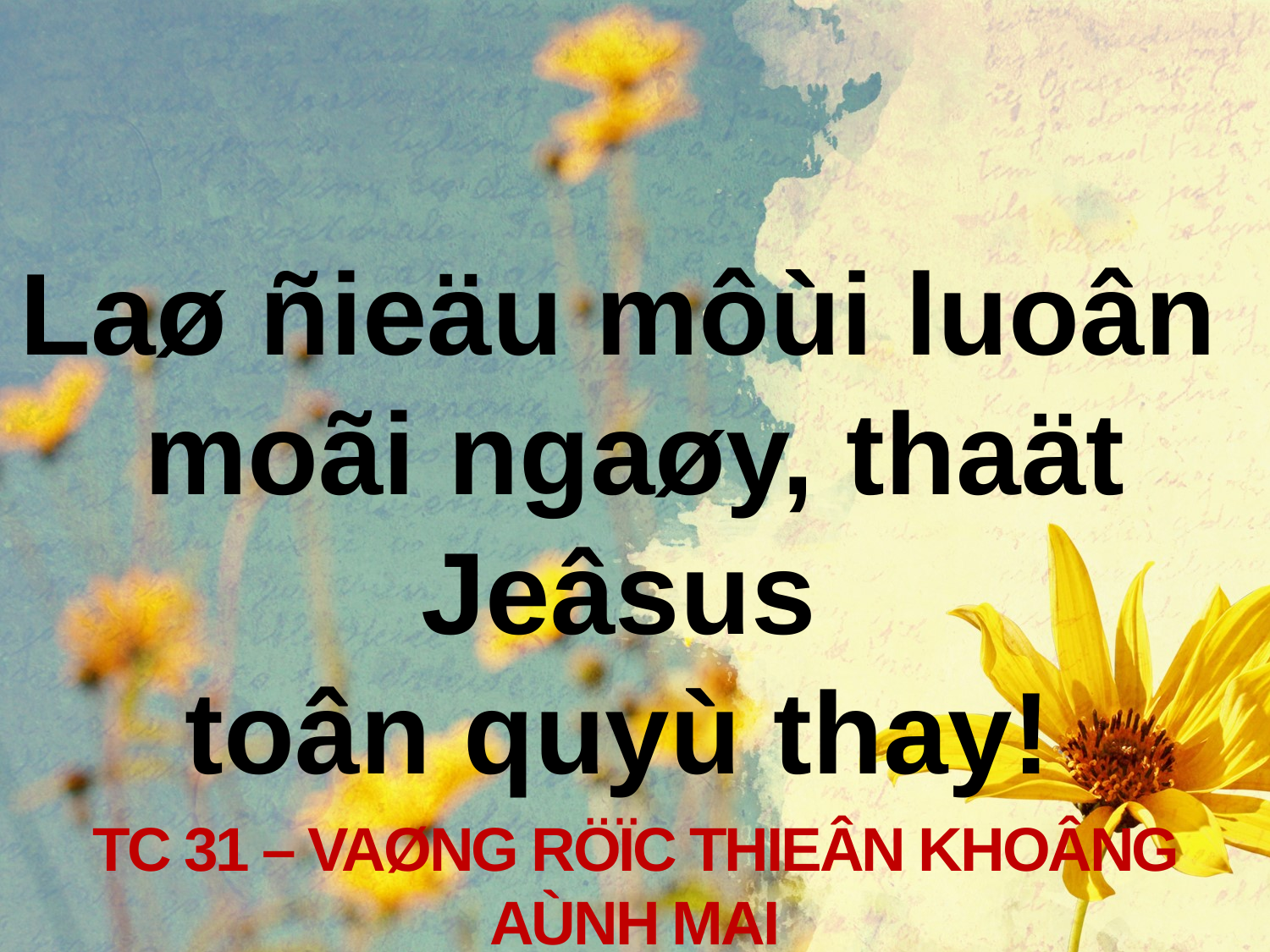

Laø ñieäu môùi luoân
moãi ngaøy, thaät Jeâsus
toân quyù thay!
TC 31 – VAØNG RÖÏC THIEÂN KHOÂNG AÙNH MAI